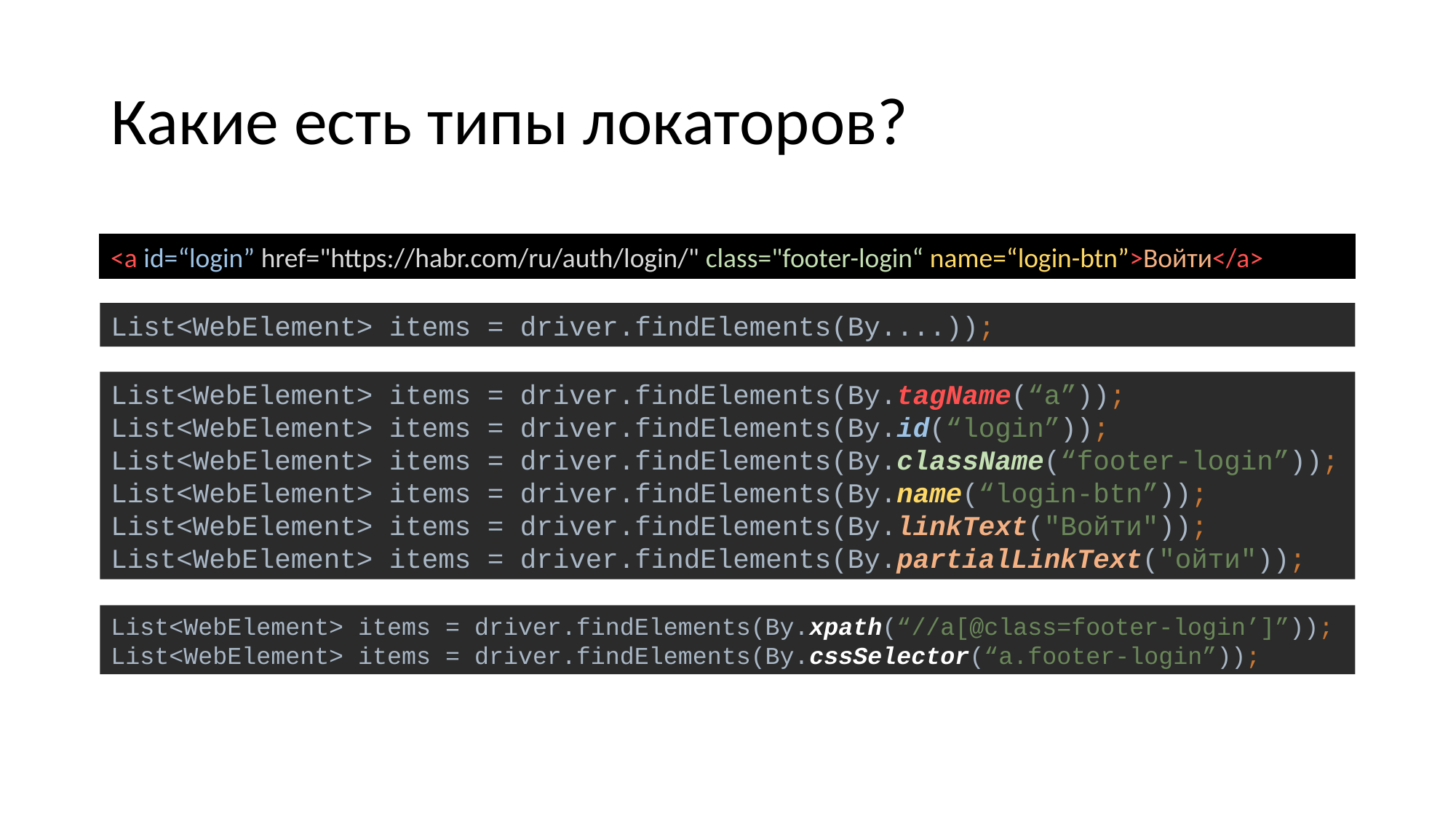

# Какие есть типы локаторов?
<a id=“login” href="https://habr.com/ru/auth/login/" class="footer-login“ name=“login-btn”>Войти</a>
<a id=“login” href="https://habr.com/ru/auth/login/" class="footer-login“ name=“login-btn”>Войти</a>
List<WebElement> items = driver.findElements(By....));
List<WebElement> items = driver.findElements(By.tagName(“a”));
List<WebElement> items = driver.findElements(By.id(“login”));
List<WebElement> items = driver.findElements(By.className(“footer-login”));
List<WebElement> items = driver.findElements(By.name(“login-btn”));
List<WebElement> items = driver.findElements(By.linkText("Войти"));
List<WebElement> items = driver.findElements(By.partialLinkText("ойти"));
List<WebElement> items = driver.findElements(By.xpath(“//a[@class=footer-login’]”));
List<WebElement> items = driver.findElements(By.cssSelector(“a.footer-login”));